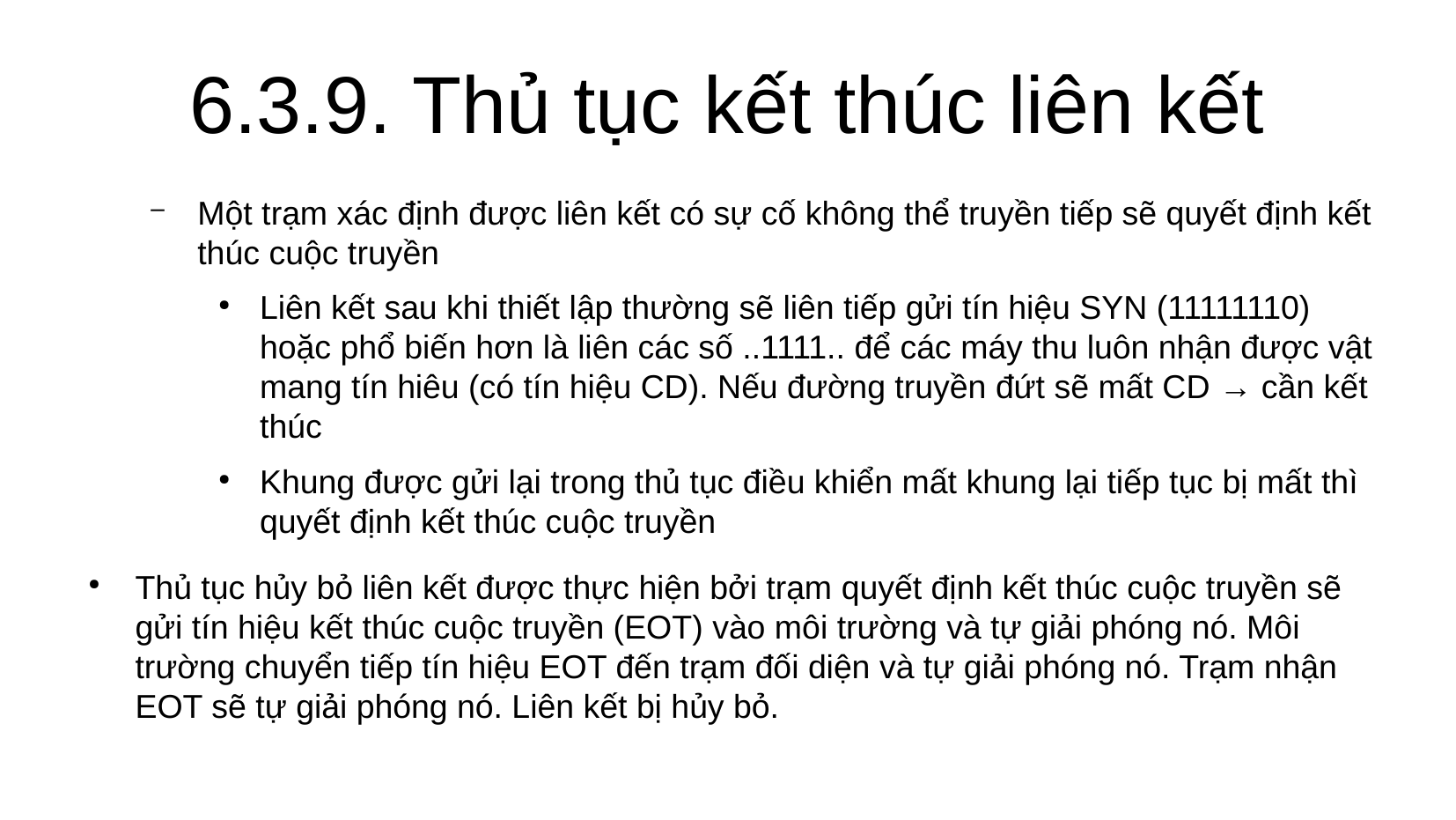

6.3.9. Thủ tục kết thúc liên kết
Một trạm xác định được liên kết có sự cố không thể truyền tiếp sẽ quyết định kết thúc cuộc truyền
Liên kết sau khi thiết lập thường sẽ liên tiếp gửi tín hiệu SYN (11111110) hoặc phổ biến hơn là liên các số ..1111.. để các máy thu luôn nhận được vật mang tín hiêu (có tín hiệu CD). Nếu đường truyền đứt sẽ mất CD → cần kết thúc
Khung được gửi lại trong thủ tục điều khiển mất khung lại tiếp tục bị mất thì quyết định kết thúc cuộc truyền
Thủ tục hủy bỏ liên kết được thực hiện bởi trạm quyết định kết thúc cuộc truyền sẽ gửi tín hiệu kết thúc cuộc truyền (EOT) vào môi trường và tự giải phóng nó. Môi trường chuyển tiếp tín hiệu EOT đến trạm đối diện và tự giải phóng nó. Trạm nhận EOT sẽ tự giải phóng nó. Liên kết bị hủy bỏ.